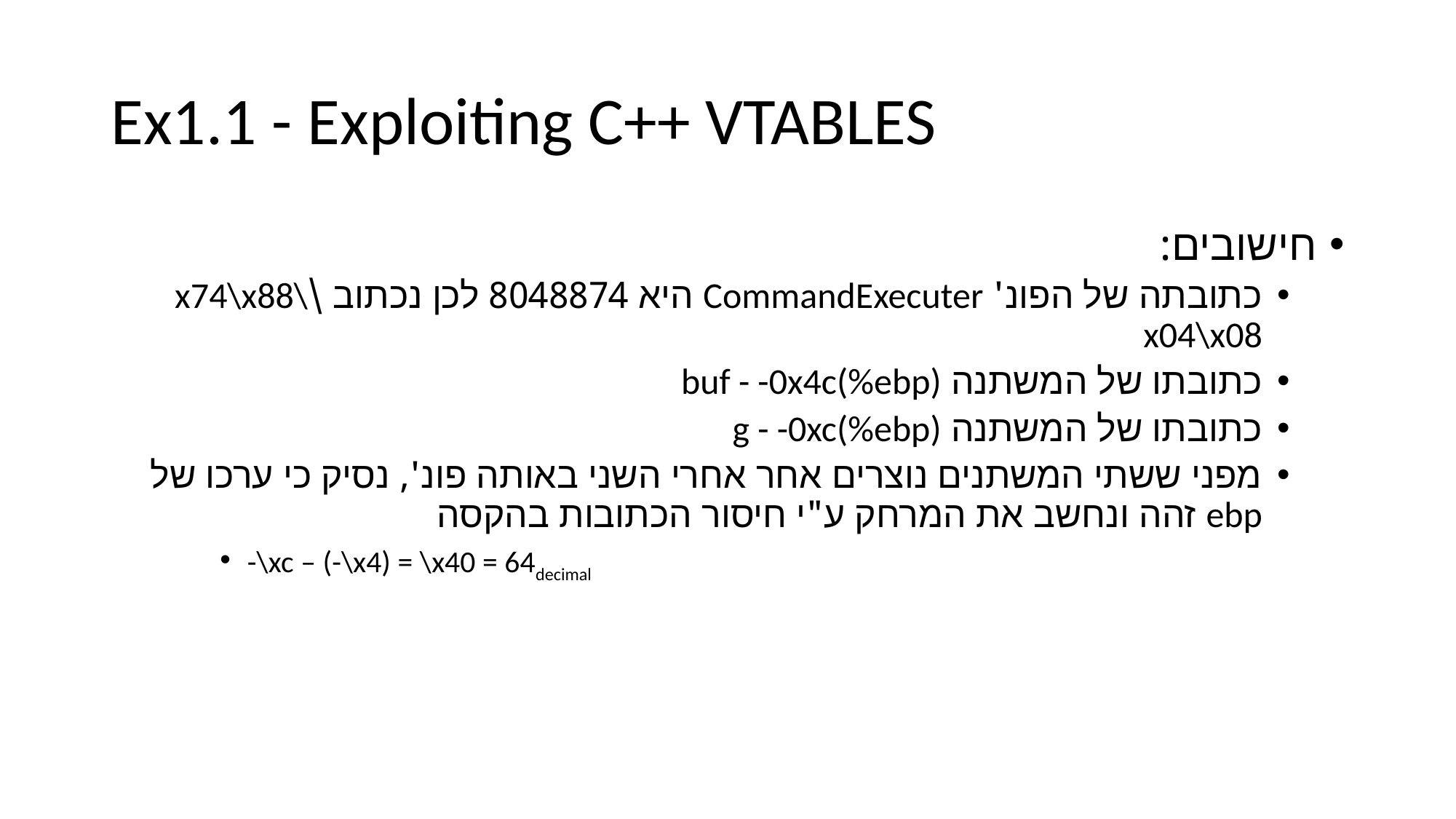

# Ex1.1 - Exploiting C++ VTABLES
חישובים:
כתובתה של הפונ' CommandExecuter היא 8048874 לכן נכתוב \x74\x88\x04\x08
כתובתו של המשתנה buf - -0x4c(%ebp)
כתובתו של המשתנה g - -0xc(%ebp)
מפני ששתי המשתנים נוצרים אחר אחרי השני באותה פונ', נסיק כי ערכו של ebp זהה ונחשב את המרחק ע"י חיסור הכתובות בהקסה
-\xc – (-\x4) = \x40 = 64decimal